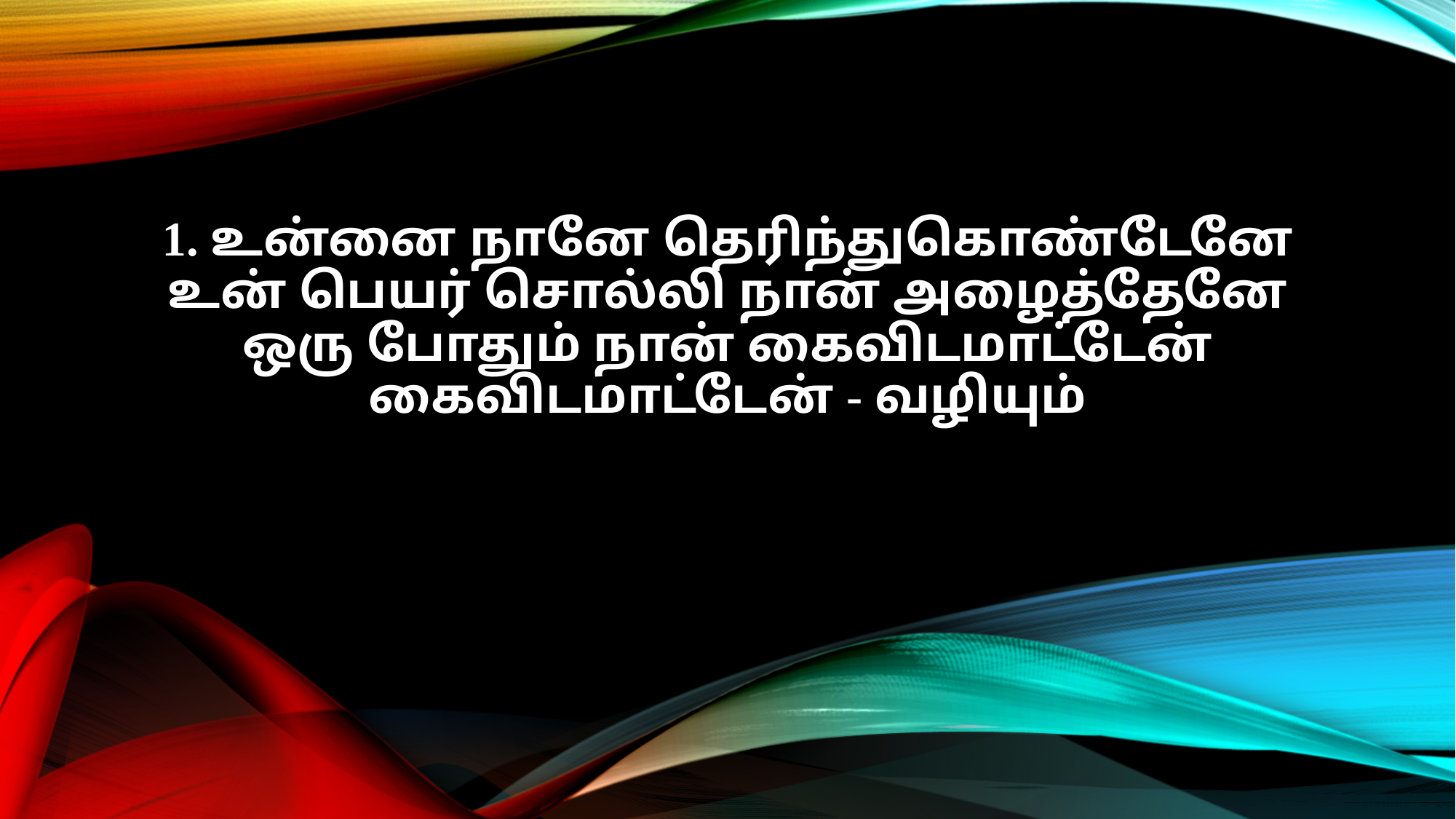

1. உன்னை நானே தெரிந்துகொண்டேனே
உன் பெயர் சொல்லி நான் அழைத்தேனே
ஒரு போதும் நான் கைவிடமாட்டேன்
கைவிடமாட்டேன் - வழியும்